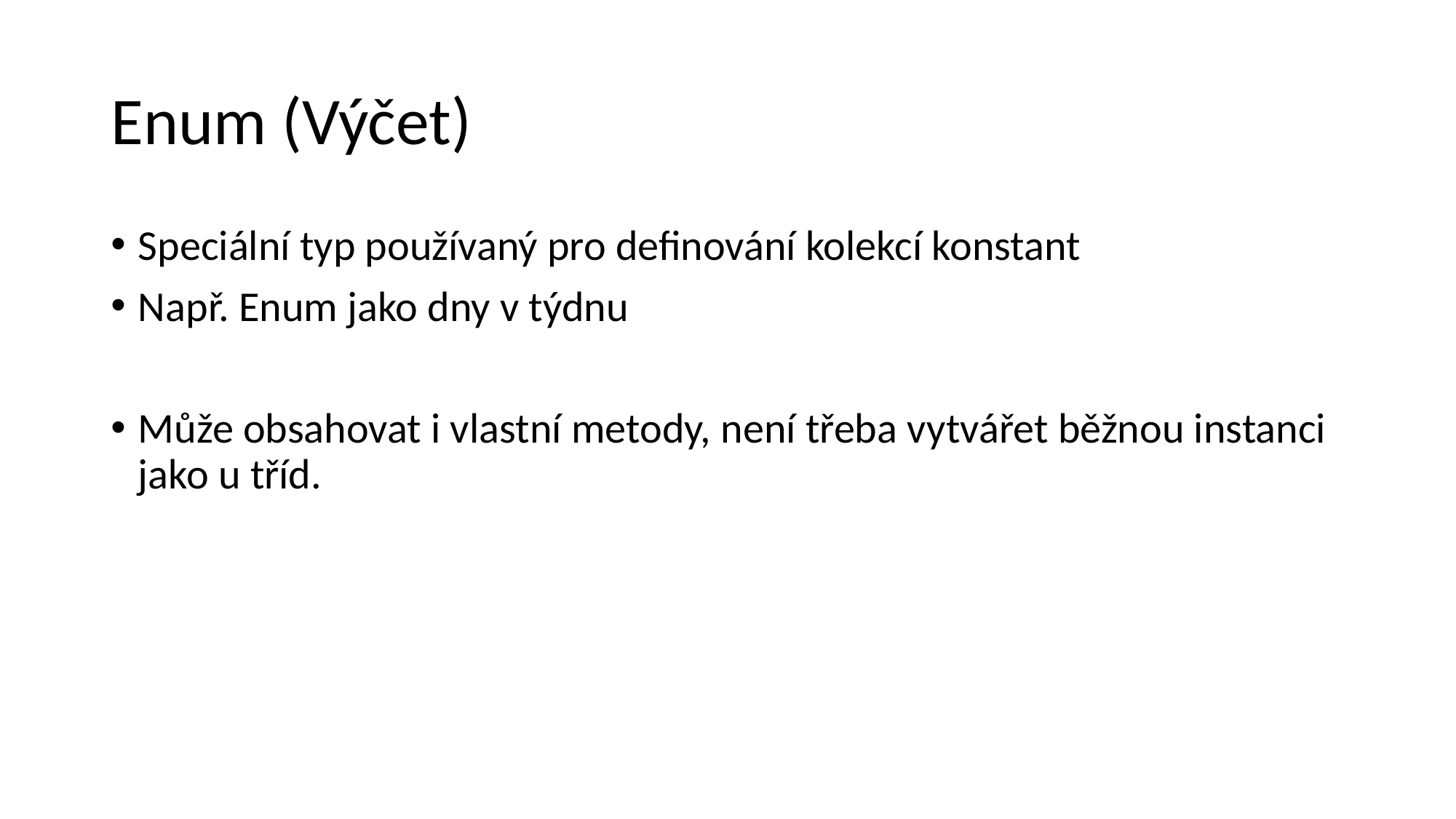

# Enum (Výčet)
Speciální typ používaný pro definování kolekcí konstant
Např. Enum jako dny v týdnu

Může obsahovat i vlastní metody, není třeba vytvářet běžnou instanci jako u tříd.